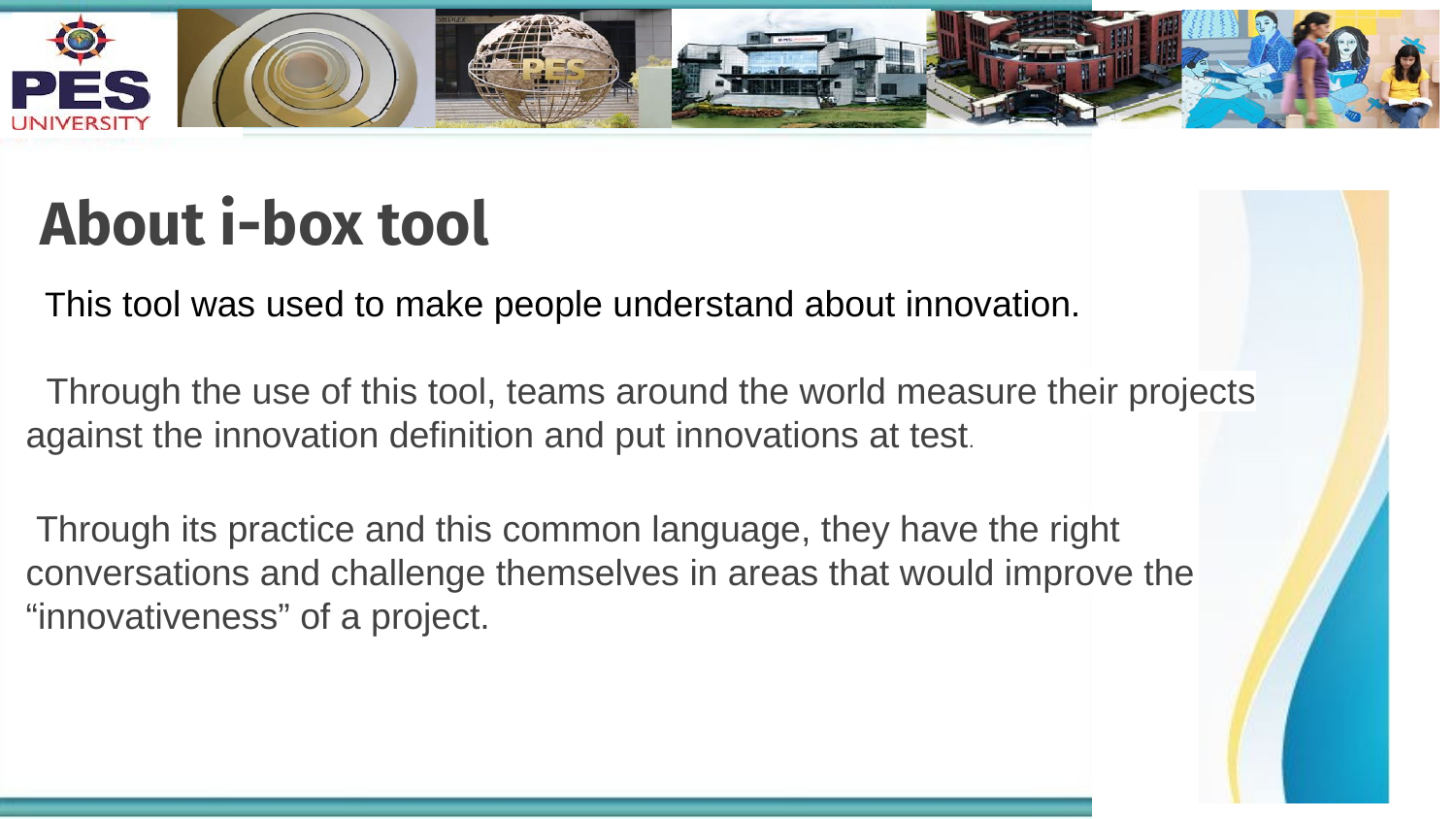

# About i-box tool
  This tool was used to make people understand about innovation.

  Through the use of this tool, teams around the world measure their projects against the innovation definition and put innovations at test.

 Through its practice and this common language, they have the right conversations and challenge themselves in areas that would improve the “innovativeness” of a project.